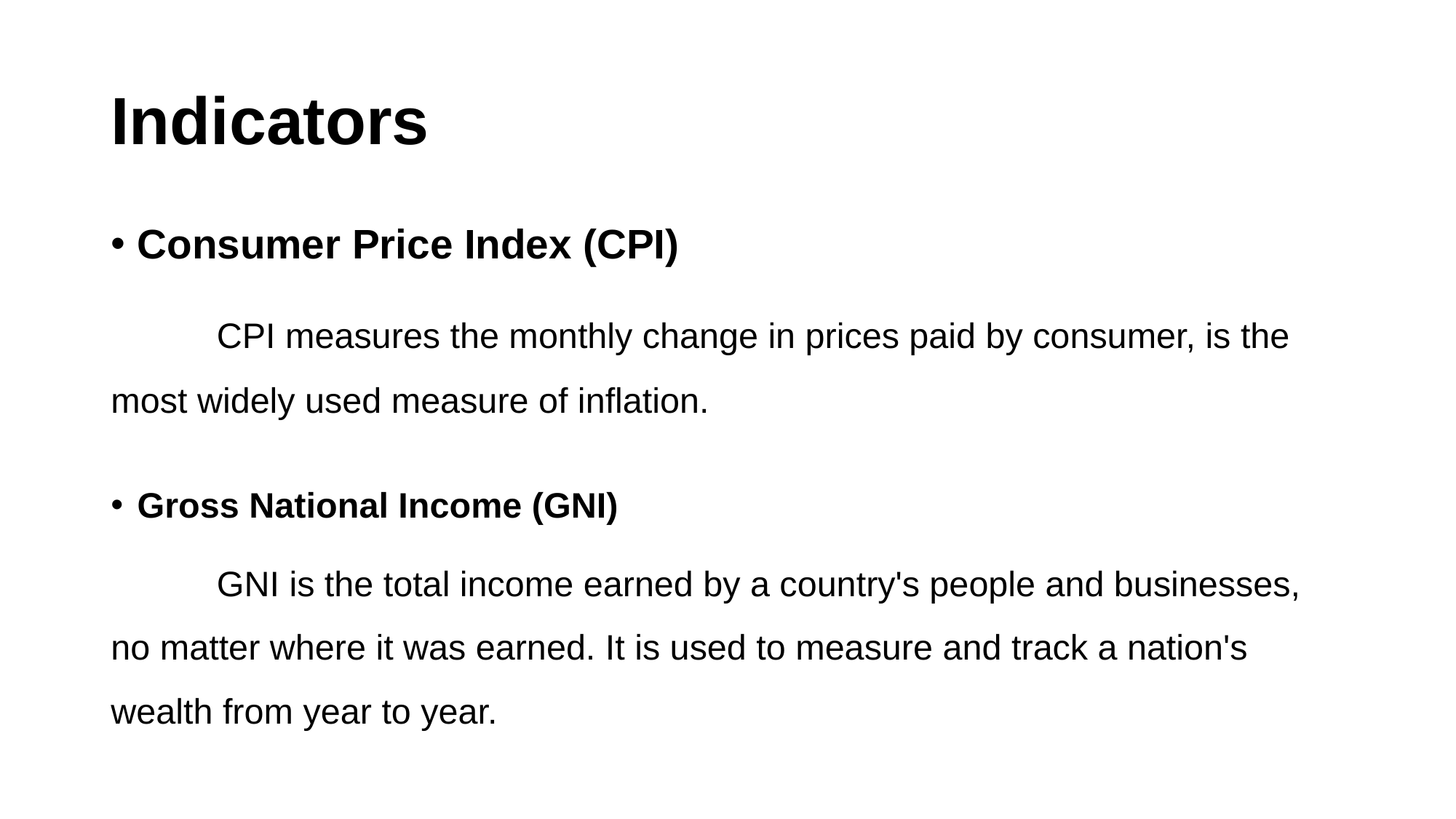

# Indicators
Consumer Price Index (CPI)
	CPI measures the monthly change in prices paid by consumer, is the most widely used measure of inflation.

Gross National Income (GNI)
	GNI is the total income earned by a country's people and businesses, no matter where it was earned. It is used to measure and track a nation's wealth from year to year.